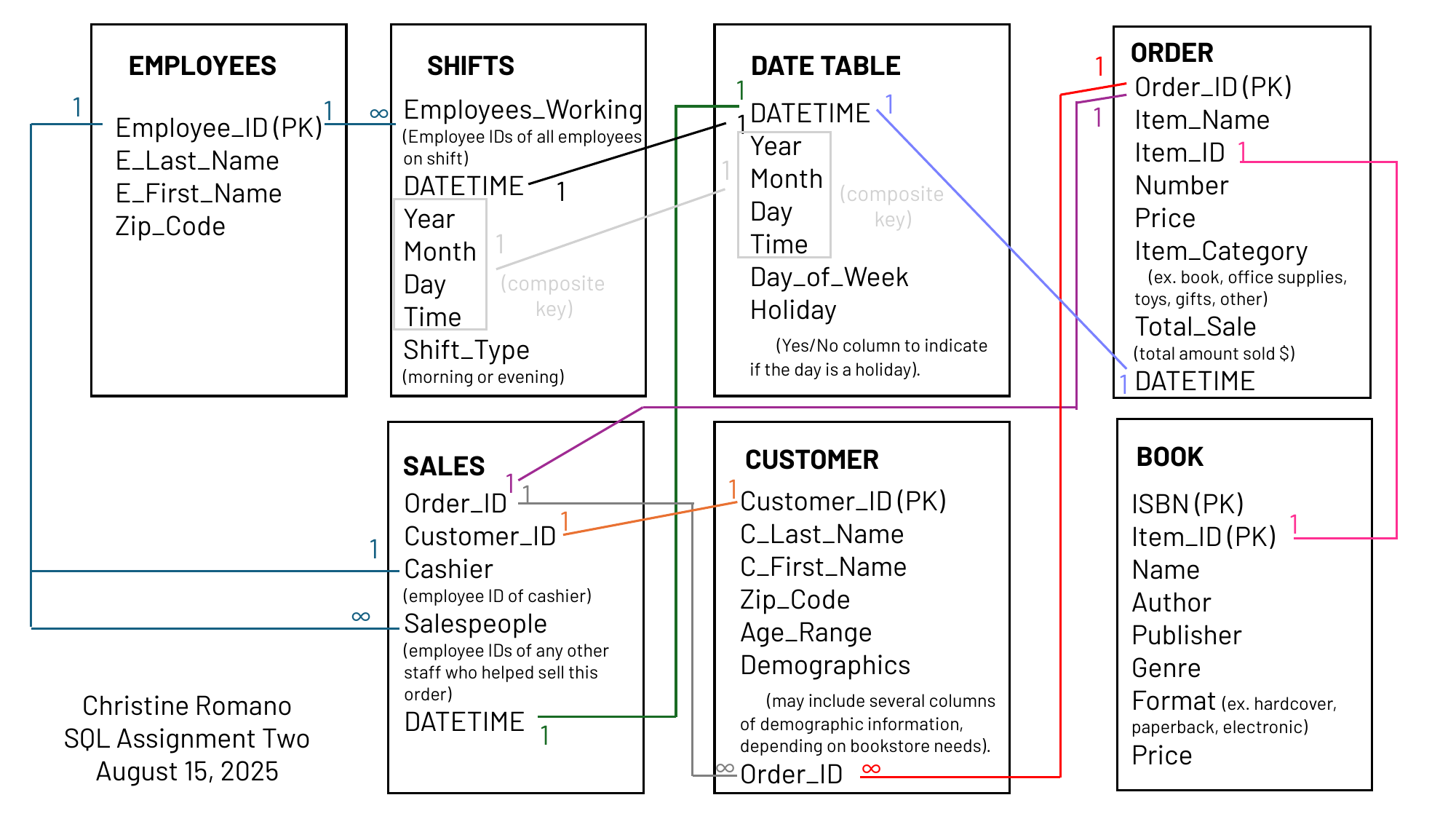

EMPLOYEES
1
Employee_ID (PK)
E_Last_Name
E_First_Name
Zip_Code

SHIFTS
Employees_Working
(Employee IDs of all employees on shift)
DATETIME
Year
Month
Day
Time
Shift_Type
(morning or evening)

DATE TABLE
DATETIME
Year
Month
Day
Time
Day_of_Week
Holiday
     (Yes/No column to indicate if the day is a holiday).

ORDER
Order_ID (PK)
Item_Name
Item_ID
Number
Price
Item_Category
    (ex. book, office supplies, toys, gifts, other)
Total_Sale
(total amount sold $)
DATETIME
1
1
1
1
∞
1
1
1

1
1
(composite key)

1
(composite key)
1

BOOK
ISBN (PK)
Item_ID (PK)
Name
Author
Publisher
Genre
Format (ex. hardcover, paperback, electronic)
Price

SALES
Order_ID
Customer_ID
Cashier
(employee ID of cashier)
Salespeople
(employee IDs of any other staff who helped sell this order)
DATETIME

CUSTOMER
Customer_ID (PK)
C_Last_Name
C_First_Name
Zip_Code
Age_Range
Demographics
     (may include several columns of demographic information, depending on bookstore needs).
Order_ID
1
1
1
1
1
1
∞
Christine Romano
SQL Assignment Two
August 15, 2025
1
∞

∞